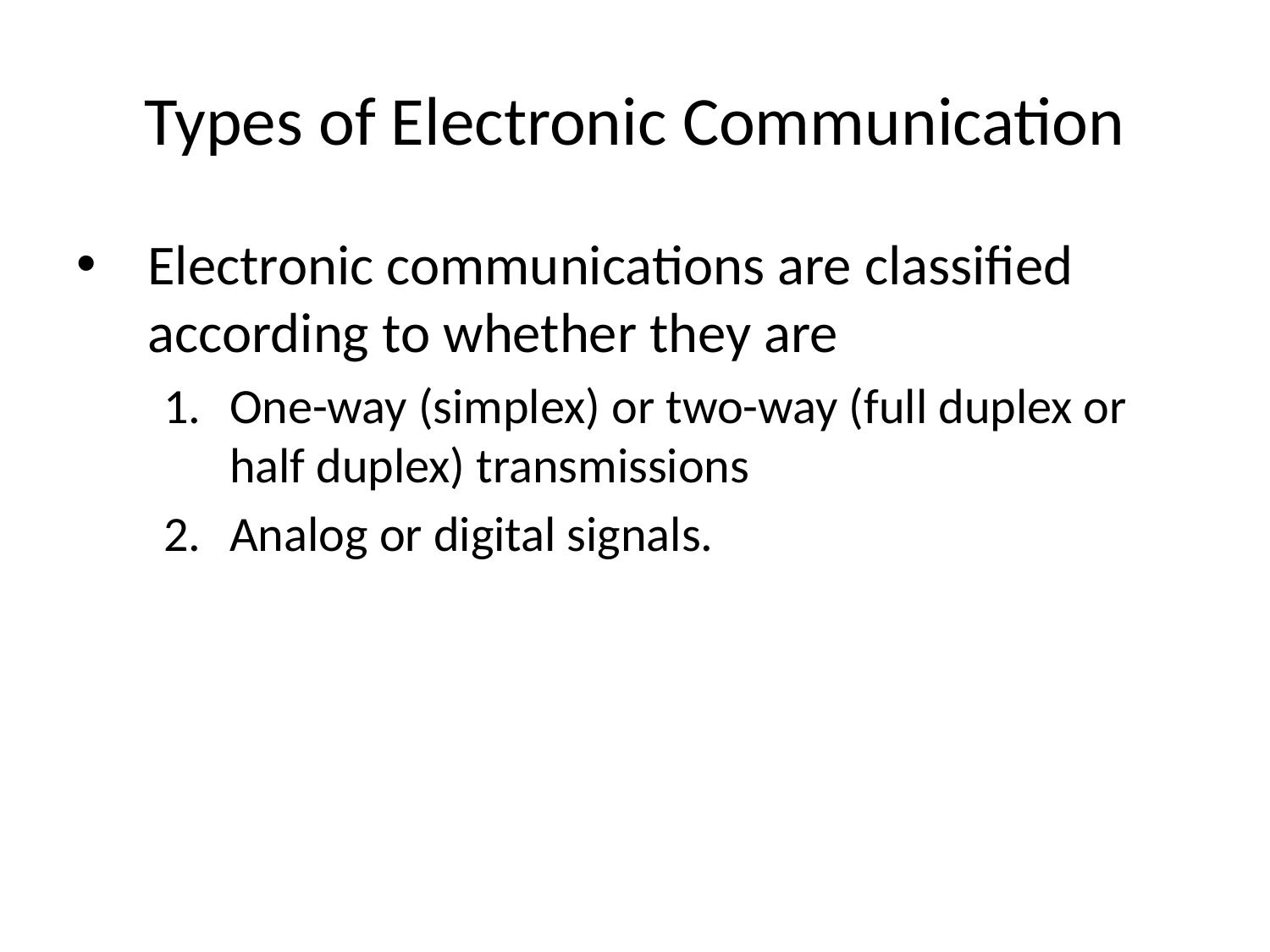

# Types of Electronic Communication
Electronic communications are classified according to whether they are
One-way (simplex) or two-way (full duplex or half duplex) transmissions
Analog or digital signals.